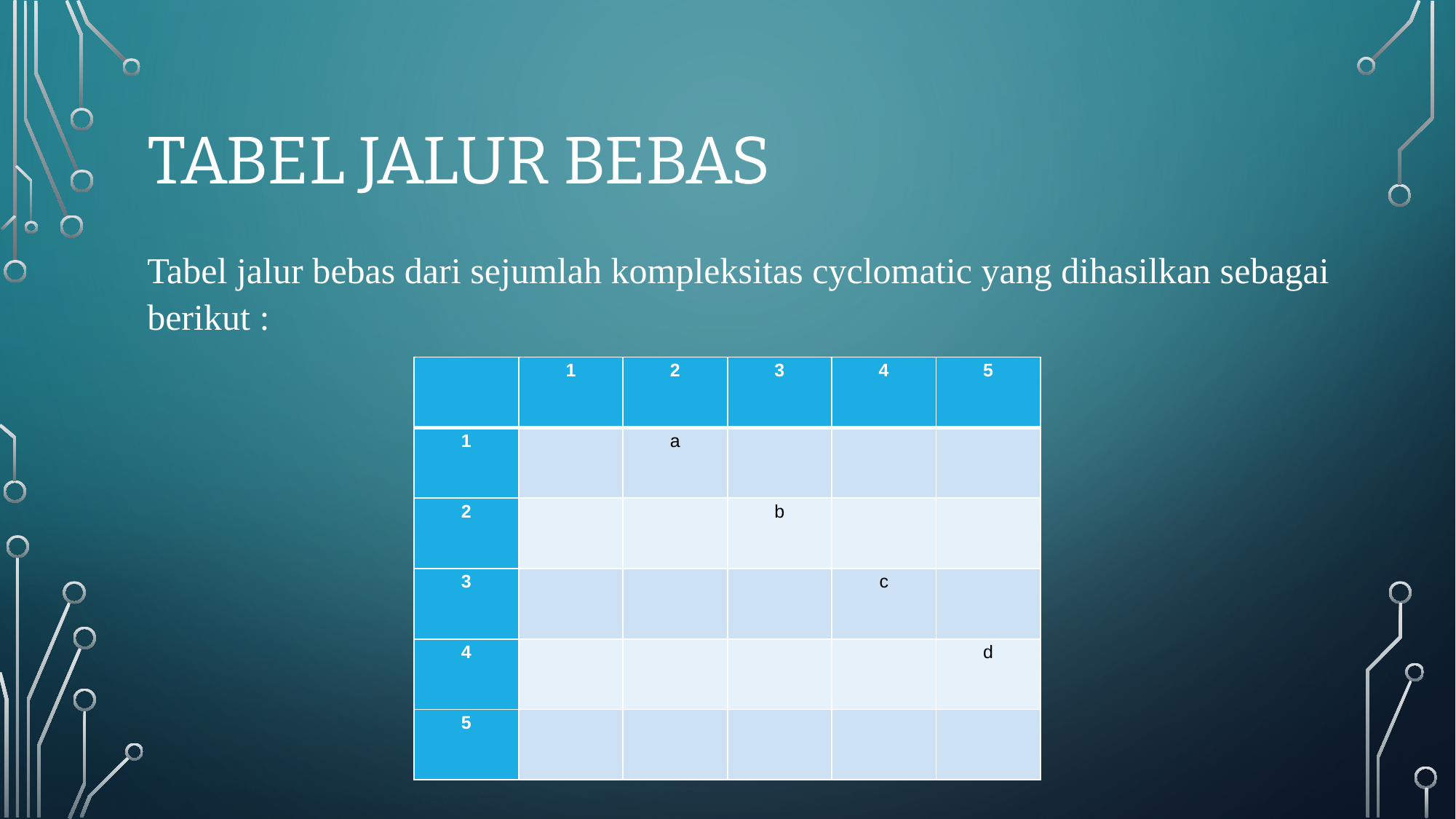

# Tabel Jalur bebas
Tabel jalur bebas dari sejumlah kompleksitas cyclomatic yang dihasilkan sebagai berikut :
|  | 1 | 2 | 3 | 4 | 5 |
| --- | --- | --- | --- | --- | --- |
| 1 |  | a |  |  |  |
| 2 |  |  | b |  |  |
| 3 |  |  |  | c |  |
| 4 |  |  |  |  | d |
| 5 |  |  |  |  |  |